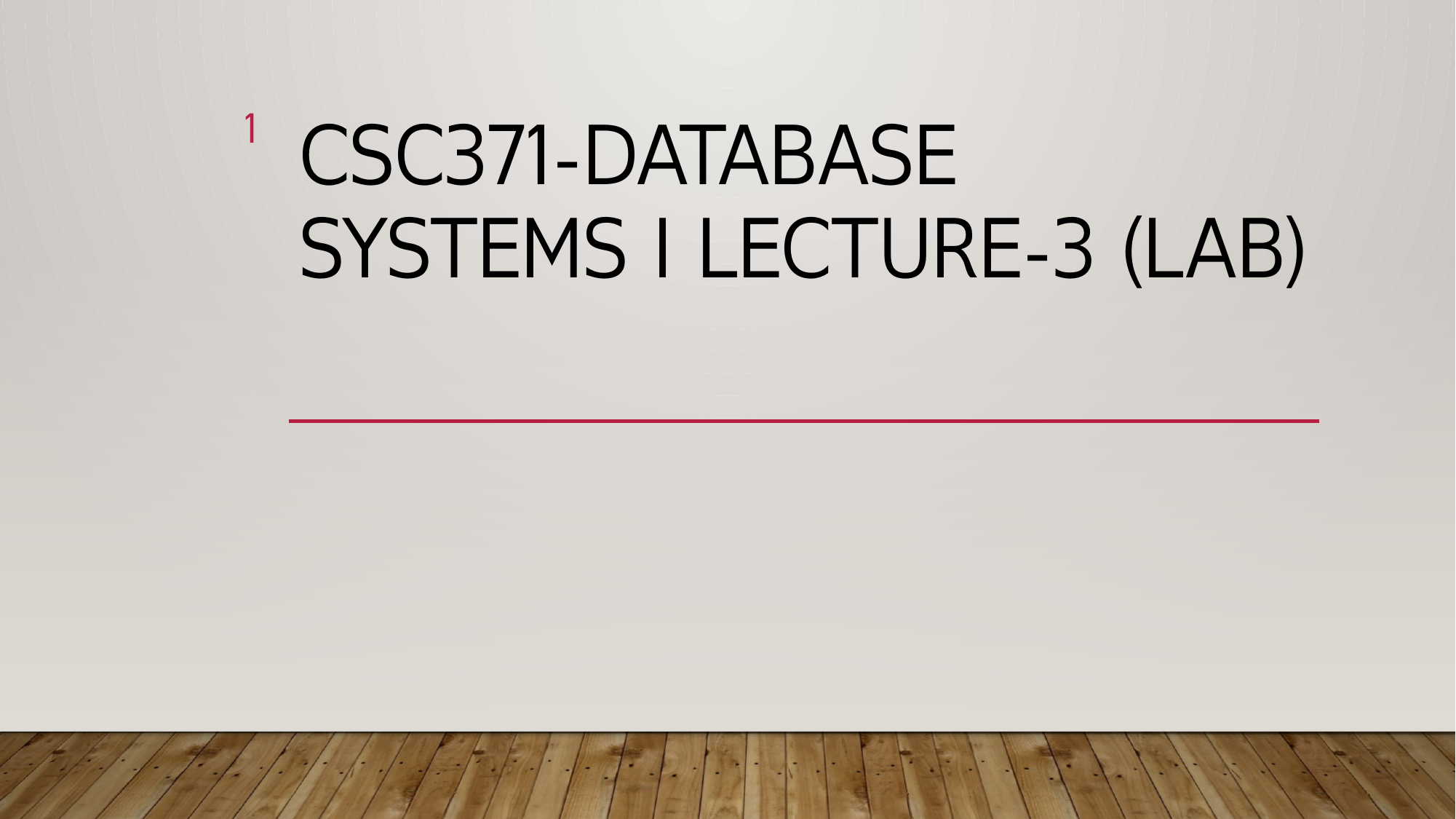

1
# CSC371-Database Systems I Lecture-3 (Lab)